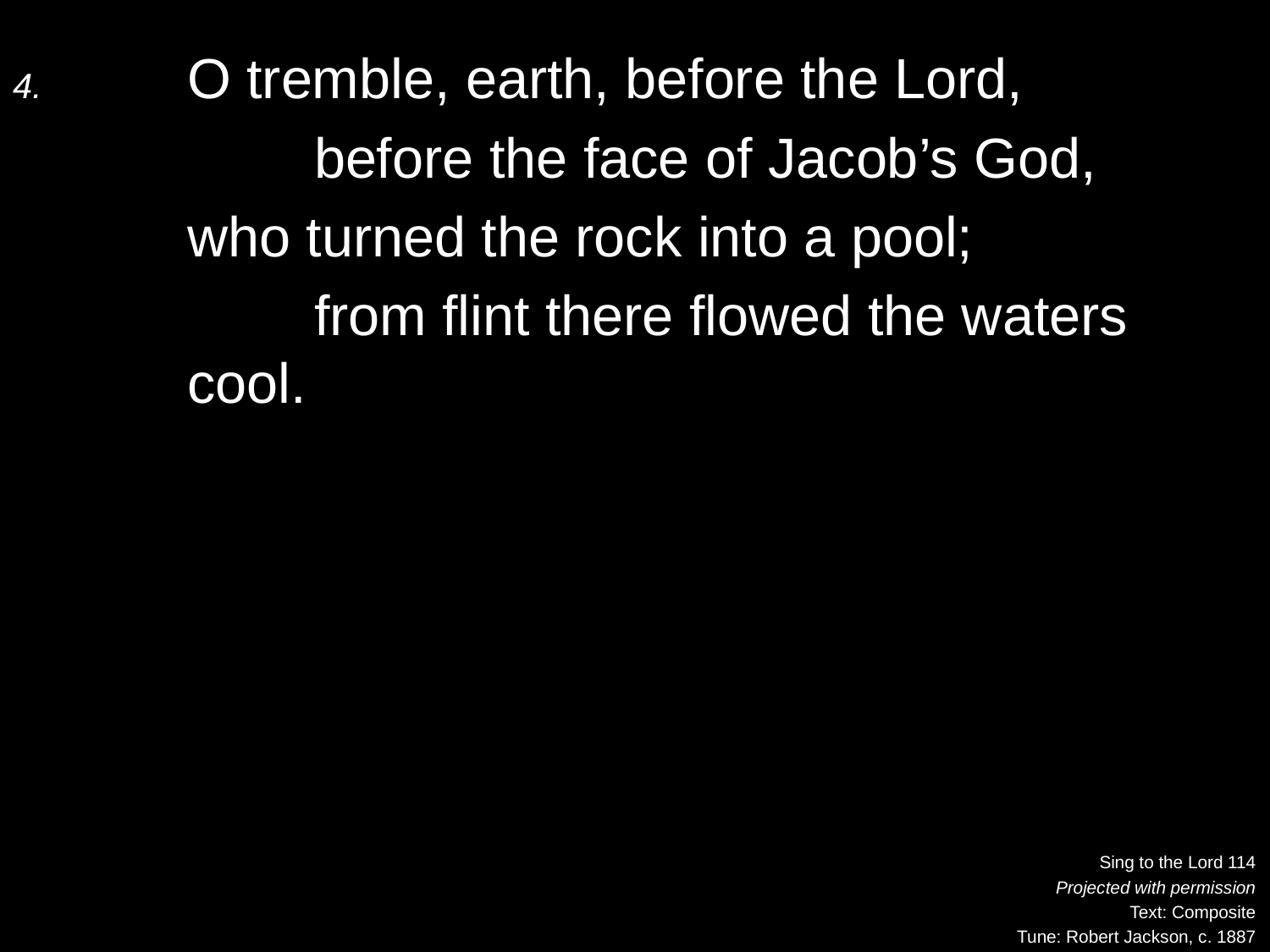

4.	O tremble, earth, before the Lord,
		before the face of Jacob’s God,
	who turned the rock into a pool;
		from flint there flowed the waters cool.
Sing to the Lord 114
Projected with permission
Text: Composite
Tune: Robert Jackson, c. 1887